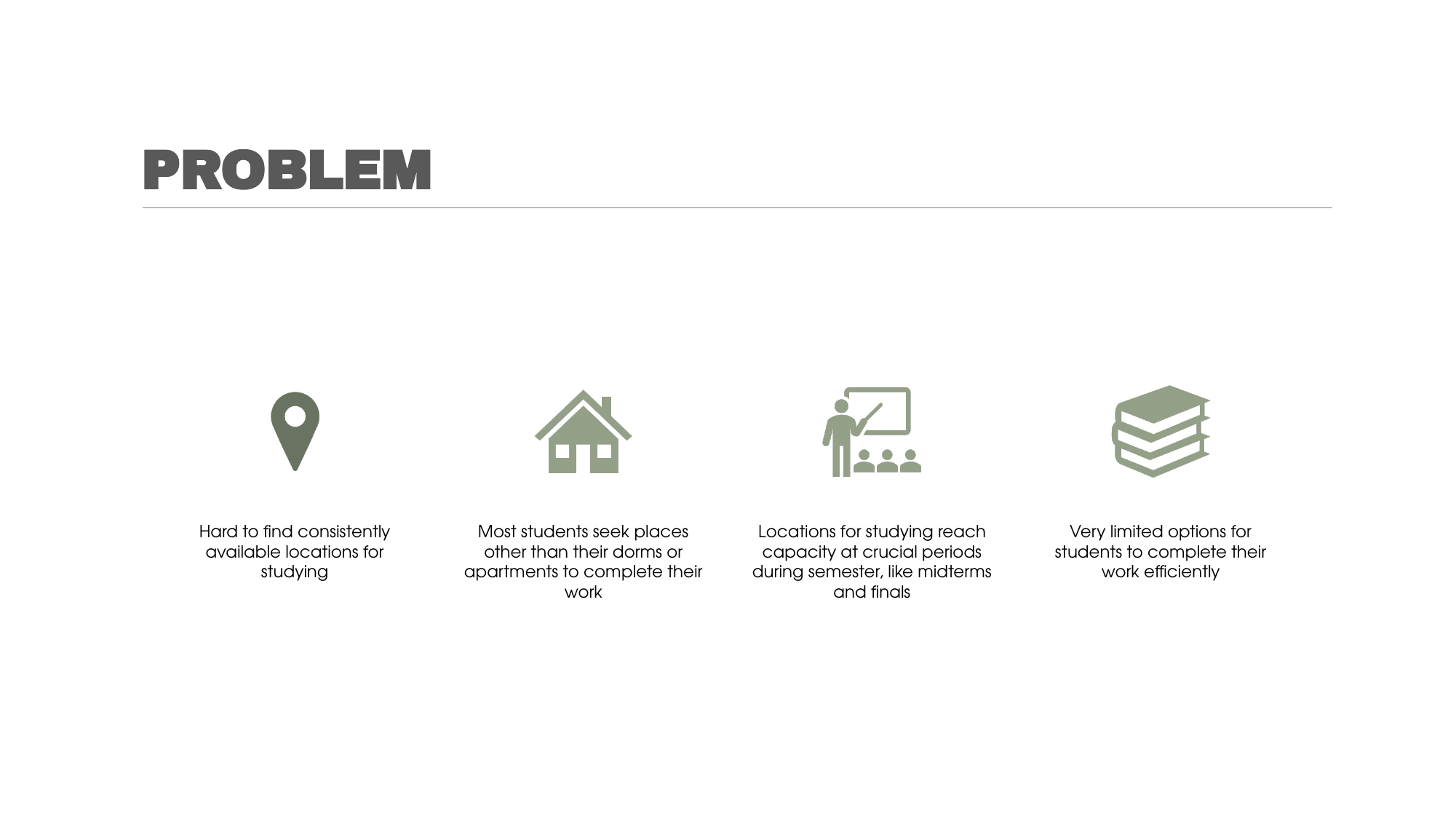

# PROBLEM
Hard to find consistently available locations for studying
Most students seek places other than their dorms or apartments to complete their work
Locations for studying reach capacity at crucial periods during semester, like midterms and finals
Very limited options for students to complete their work efficiently